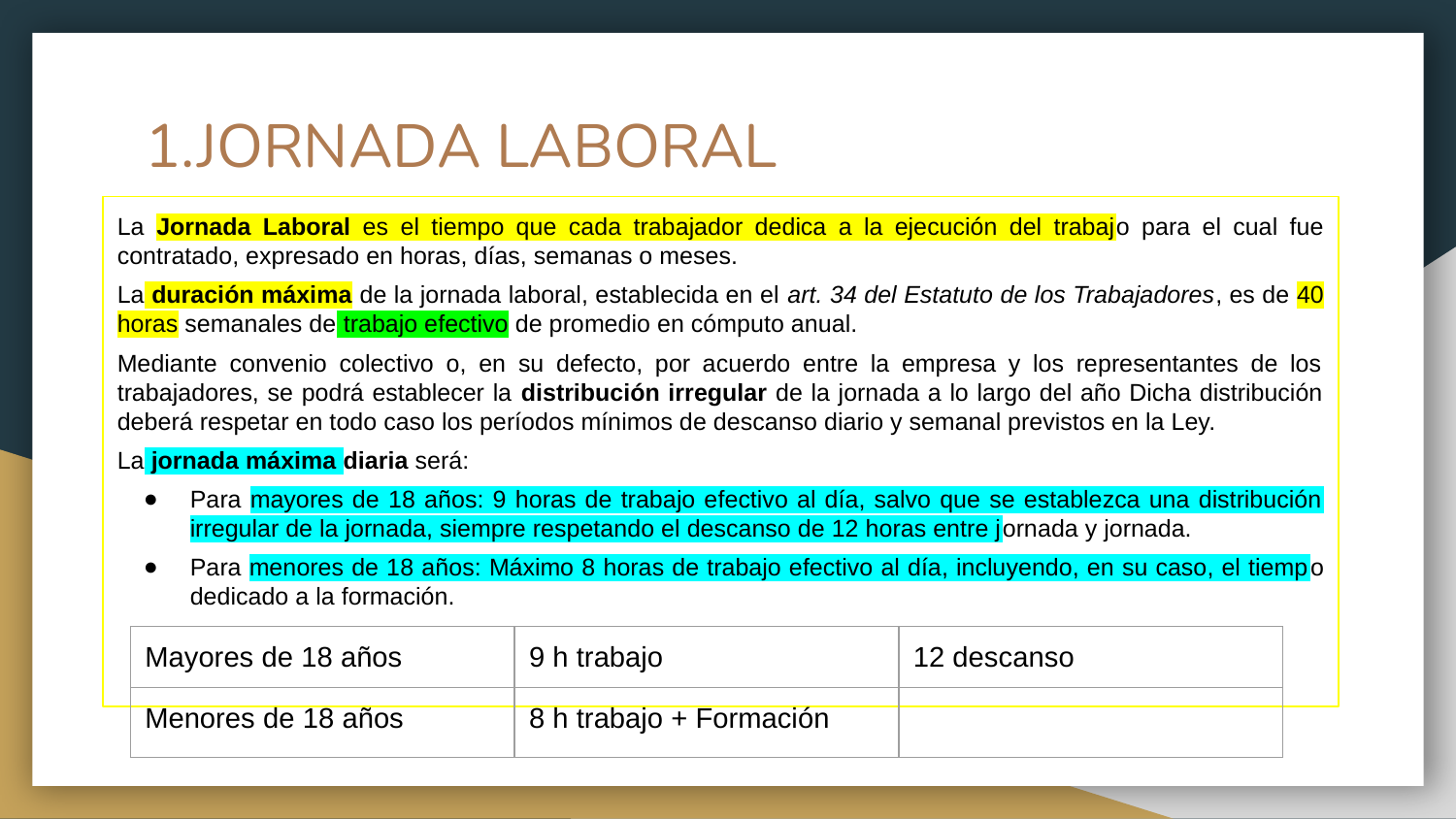

# 1.JORNADA LABORAL
La Jornada Laboral es el tiempo que cada trabajador dedica a la ejecución del trabajo para el cual fue contratado, expresado en horas, días, semanas o meses.
La duración máxima de la jornada laboral, establecida en el art. 34 del Estatuto de los Trabajadores, es de 40 horas semanales de trabajo efectivo de promedio en cómputo anual.
Mediante convenio colectivo o, en su defecto, por acuerdo entre la empresa y los representantes de los trabajadores, se podrá establecer la distribución irregular de la jornada a lo largo del año Dicha distribución deberá respetar en todo caso los períodos mínimos de descanso diario y semanal previstos en la Ley.
La jornada máxima diaria será:
Para mayores de 18 años: 9 horas de trabajo efectivo al día, salvo que se establezca una distribución irregular de la jornada, siempre respetando el descanso de 12 horas entre jornada y jornada.
Para menores de 18 años: Máximo 8 horas de trabajo efectivo al día, incluyendo, en su caso, el tiempo dedicado a la formación.

| Mayores de 18 años | 9 h trabajo | 12 descanso |
| --- | --- | --- |
| Menores de 18 años | 8 h trabajo + Formación |  |